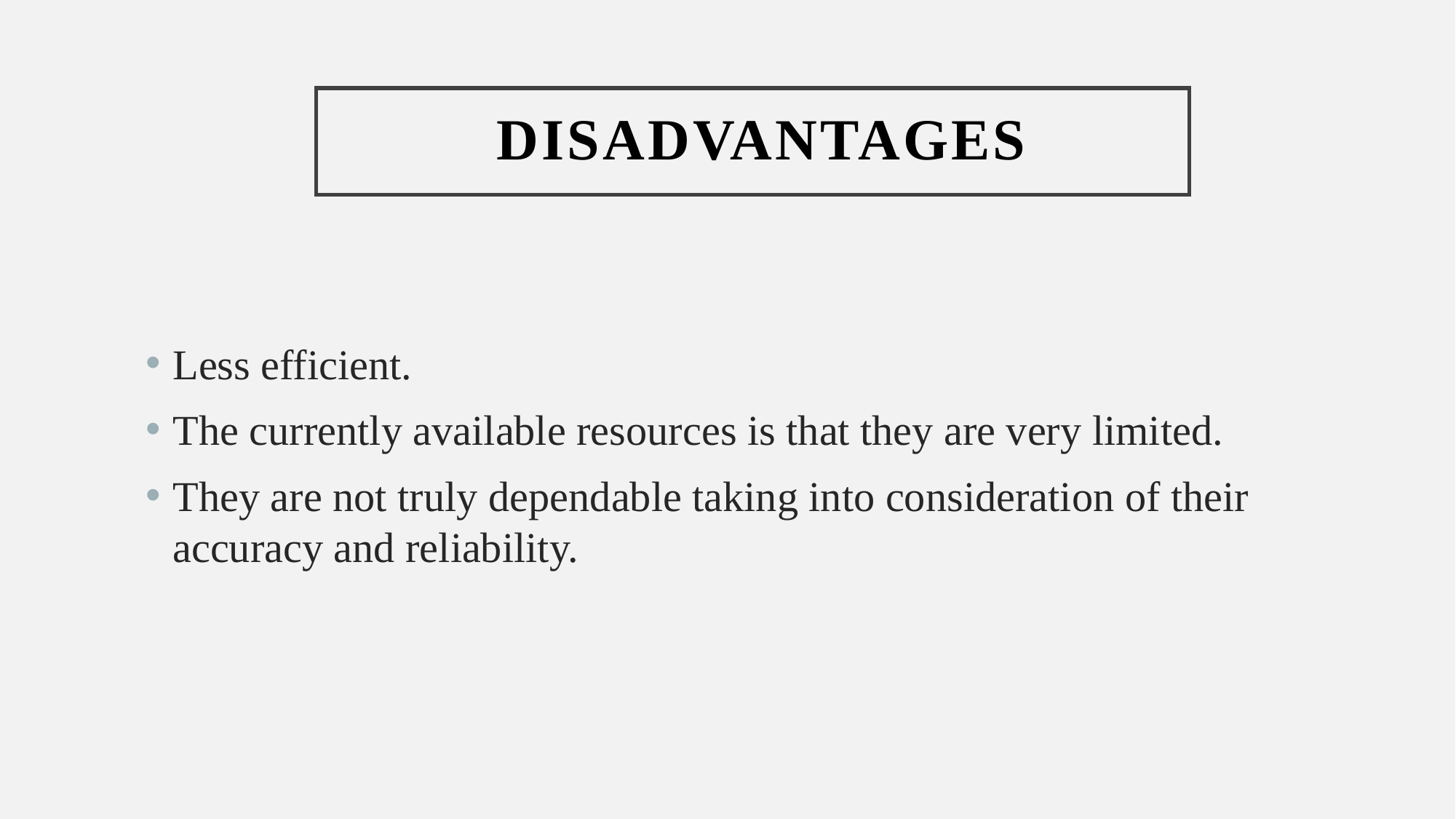

# DISADVANTAGES
Less efficient.
The currently available resources is that they are very limited.
They are not truly dependable taking into consideration of their accuracy and reliability.